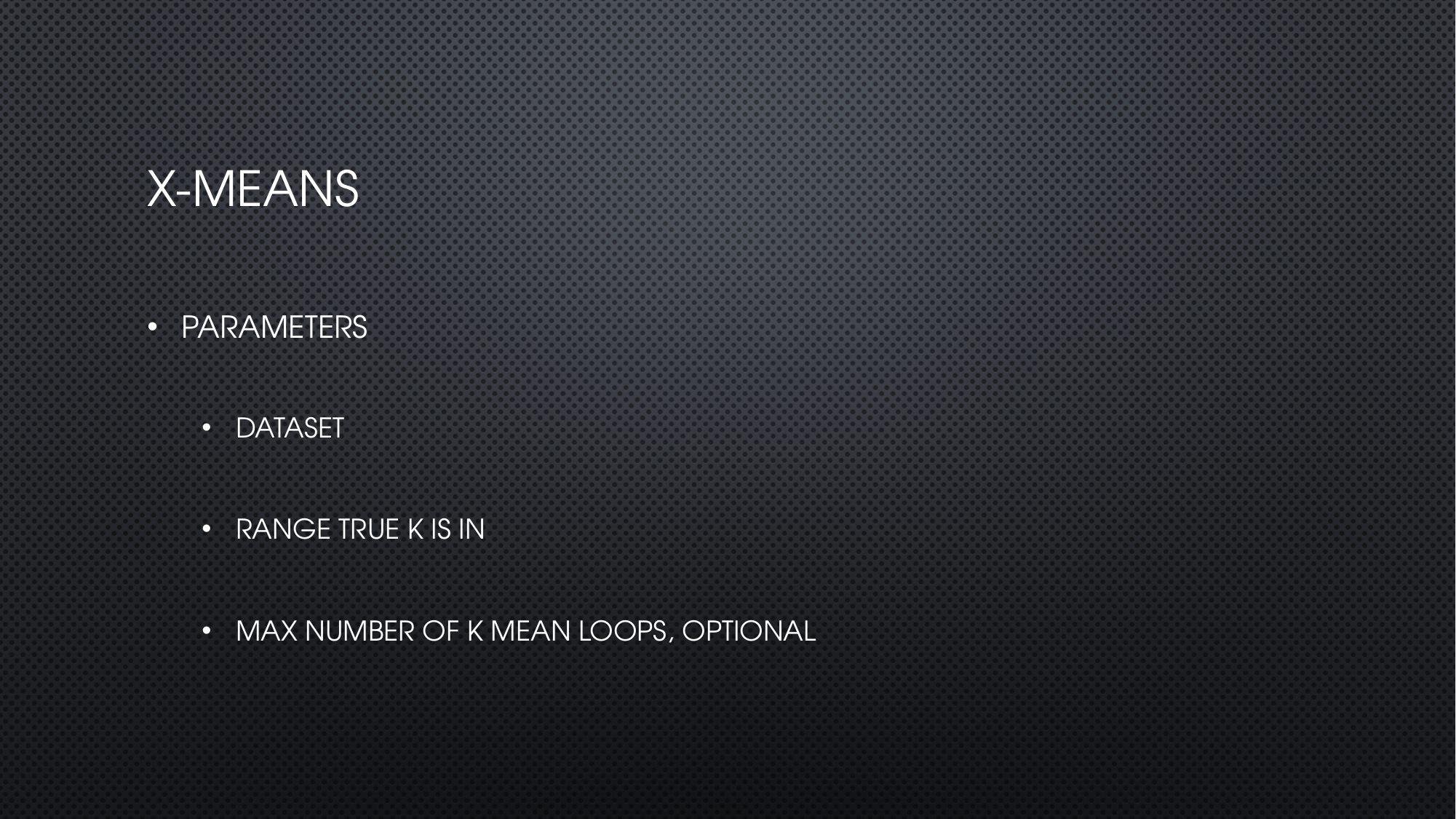

# X-means
Parameters

Dataset

Range true K is in

Max number of K mean loops, optional